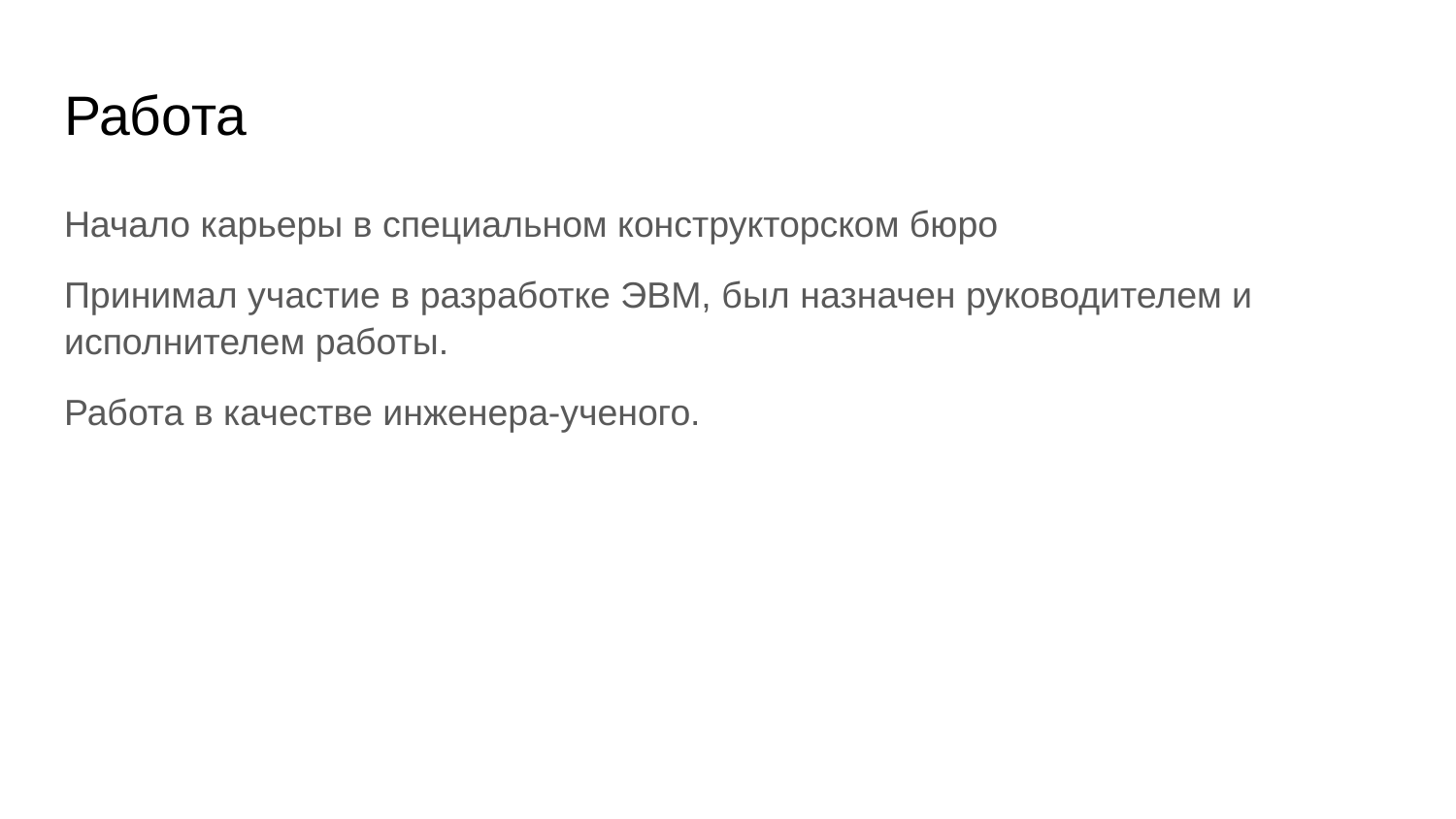

# Работа
Начало карьеры в специальном конструкторском бюро
Принимал участие в разработке ЭВМ, был назначен руководителем и исполнителем работы.
Работа в качестве инженера-ученого.